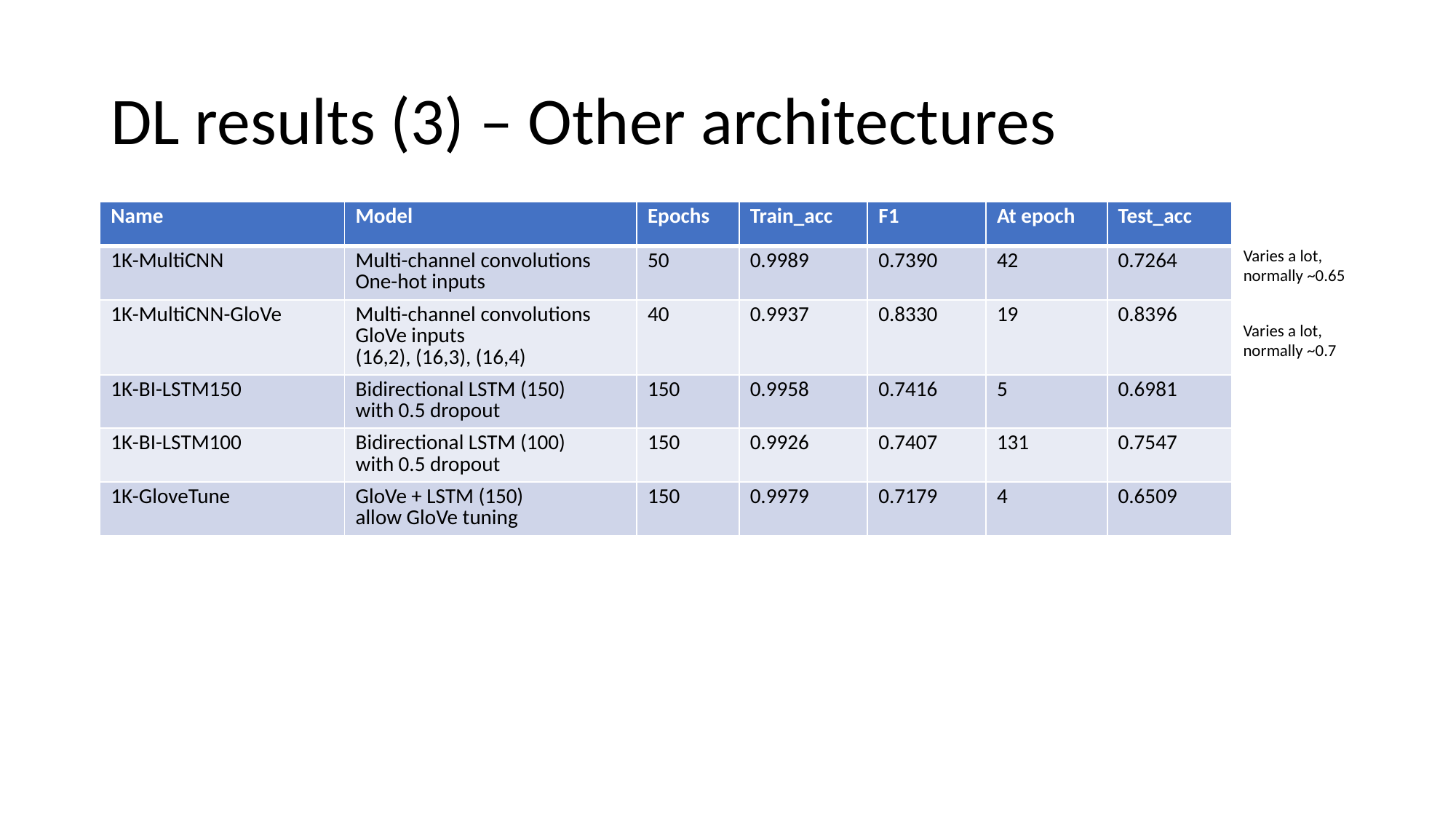

# DL results (3) – Other architectures
| Name | Model | Epochs | Train\_acc | F1 | At epoch | Test\_acc |
| --- | --- | --- | --- | --- | --- | --- |
| 1K-MultiCNN | Multi-channel convolutions One-hot inputs | 50 | 0.9989 | 0.7390 | 42 | 0.7264 |
| 1K-MultiCNN-GloVe | Multi-channel convolutions GloVe inputs (16,2), (16,3), (16,4) | 40 | 0.9937 | 0.8330 | 19 | 0.8396 |
| 1K-BI-LSTM150 | Bidirectional LSTM (150) with 0.5 dropout | 150 | 0.9958 | 0.7416 | 5 | 0.6981 |
| 1K-BI-LSTM100 | Bidirectional LSTM (100) with 0.5 dropout | 150 | 0.9926 | 0.7407 | 131 | 0.7547 |
| 1K-GloveTune | GloVe + LSTM (150) allow GloVe tuning | 150 | 0.9979 | 0.7179 | 4 | 0.6509 |
Varies a lot,
normally ~0.65
Varies a lot,
normally ~0.7